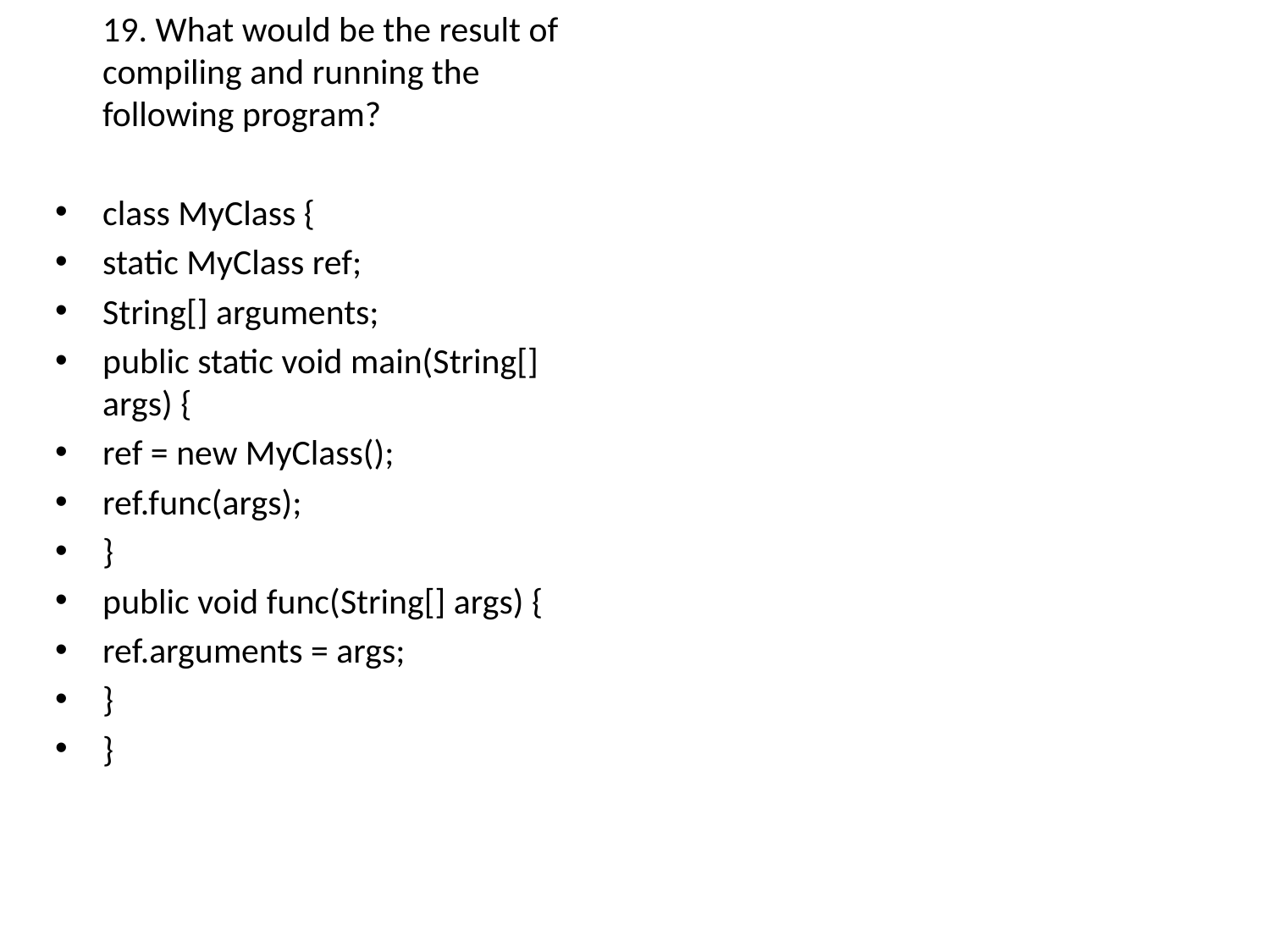

19. What would be the result of compiling and running the following program?

class MyClass {
static MyClass ref;
String[] arguments;
public static void main(String[] args) {
ref = new MyClass();
ref.func(args);
}
public void func(String[] args) {
ref.arguments = args;
}
}